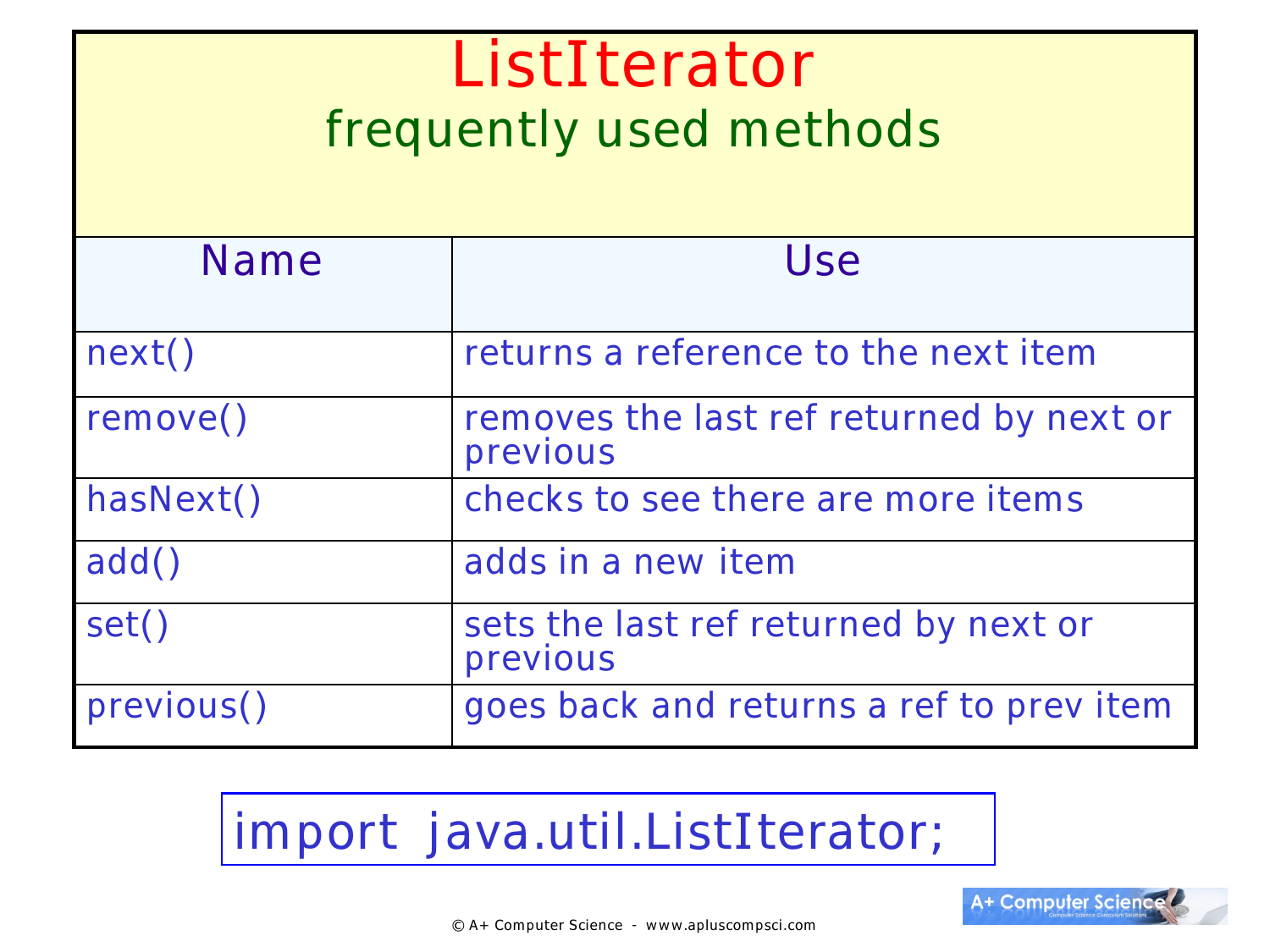

| ListIterator frequently used methods |  |
| --- | --- |
| Name | Use |
| next() | returns a reference to the next item |
| remove() | removes the last ref returned by next or previous |
| hasNext() | checks to see there are more items |
| add() | adds in a new item |
| set() | sets the last ref returned by next or previous |
| previous() | goes back and returns a ref to prev item |
import  java.util.ListIterator;

© A+ Computer Science  -  www.apluscompsci.com